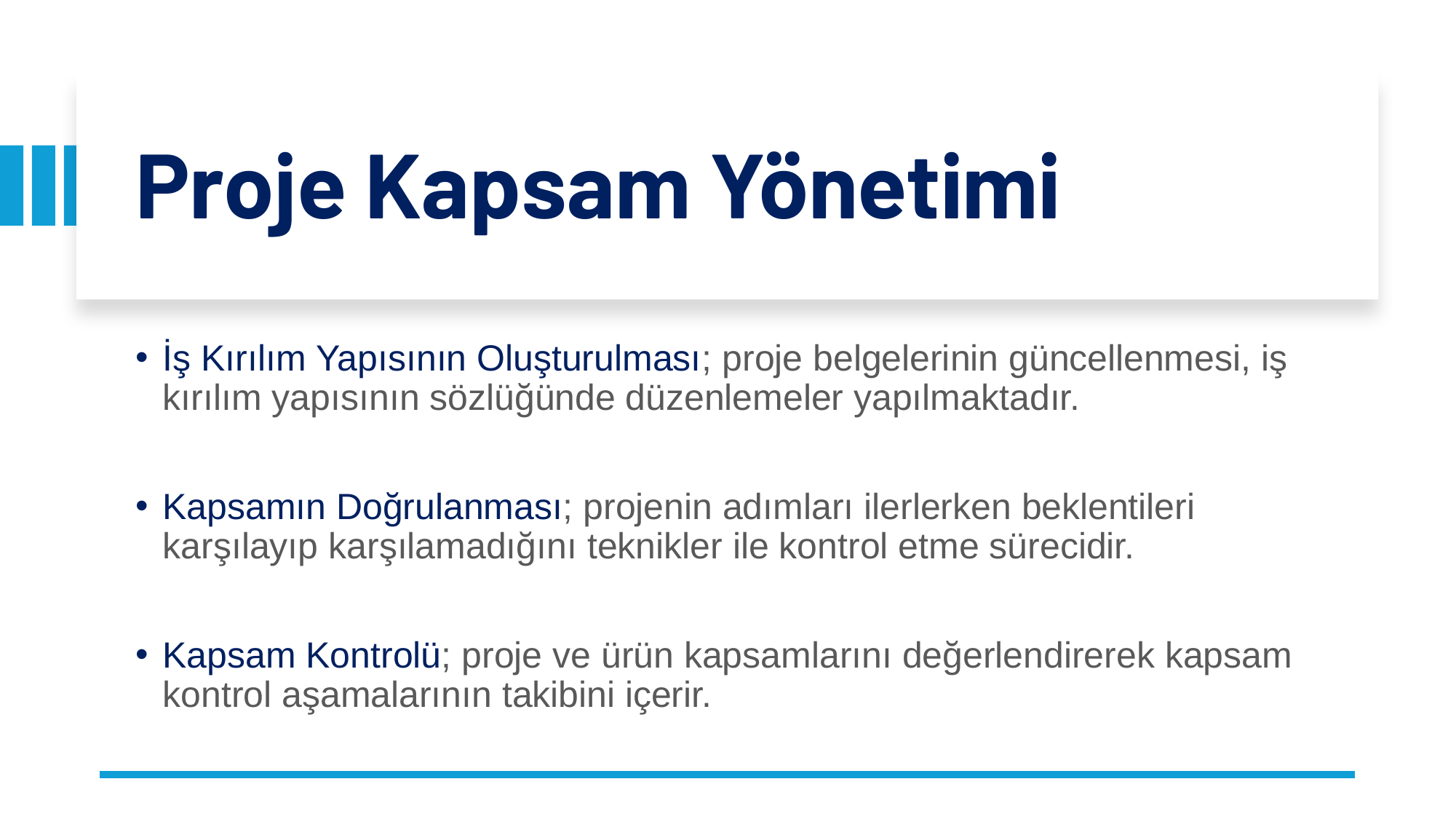

# Proje Kapsam Yönetimi

İş Kırılım Yapısının Oluşturulması; proje belgelerinin güncellenmesi, iş kırılım yapısının sözlüğünde düzenlemeler yapılmaktadır.

Kapsamın Doğrulanması; projenin adımları ilerlerken beklentileri karşılayıp karşılamadığını teknikler ile kontrol etme sürecidir.

Kapsam Kontrolü; proje ve ürün kapsamlarını değerlendirerek kapsam kontrol aşamalarının takibini içerir.